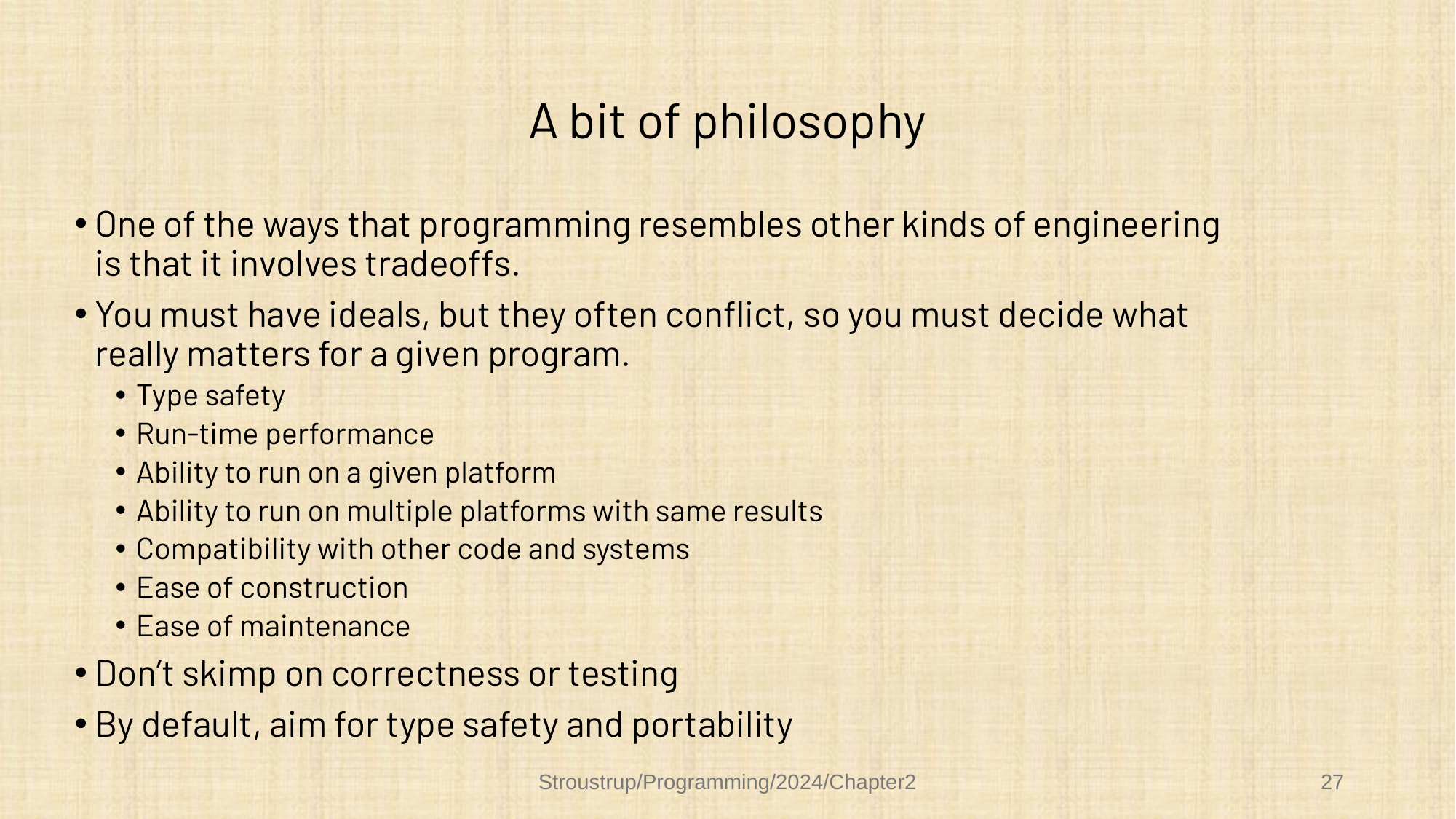

# A bit of philosophy
One of the ways that programming resembles other kinds of engineering is that it involves tradeoffs.
You must have ideals, but they often conflict, so you must decide what really matters for a given program.
Type safety
Run-time performance
Ability to run on a given platform
Ability to run on multiple platforms with same results
Compatibility with other code and systems
Ease of construction
Ease of maintenance
Don’t skimp on correctness or testing
By default, aim for type safety and portability
Stroustrup/Programming/2024/Chapter2
27